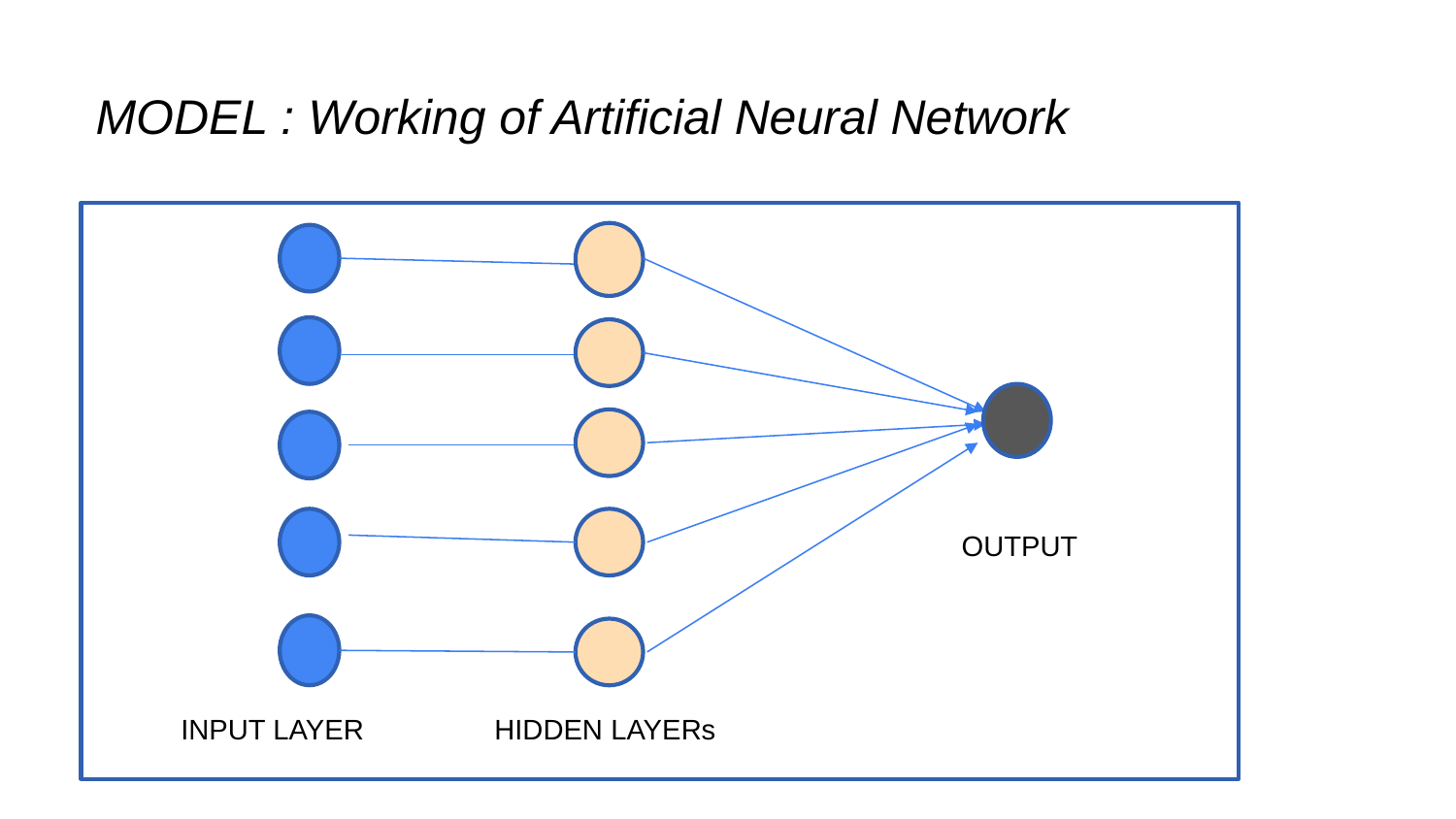

MODEL : Working of Artificial Neural Network

OUTPUT

INPUT LAYER
HIDDEN LAYERs